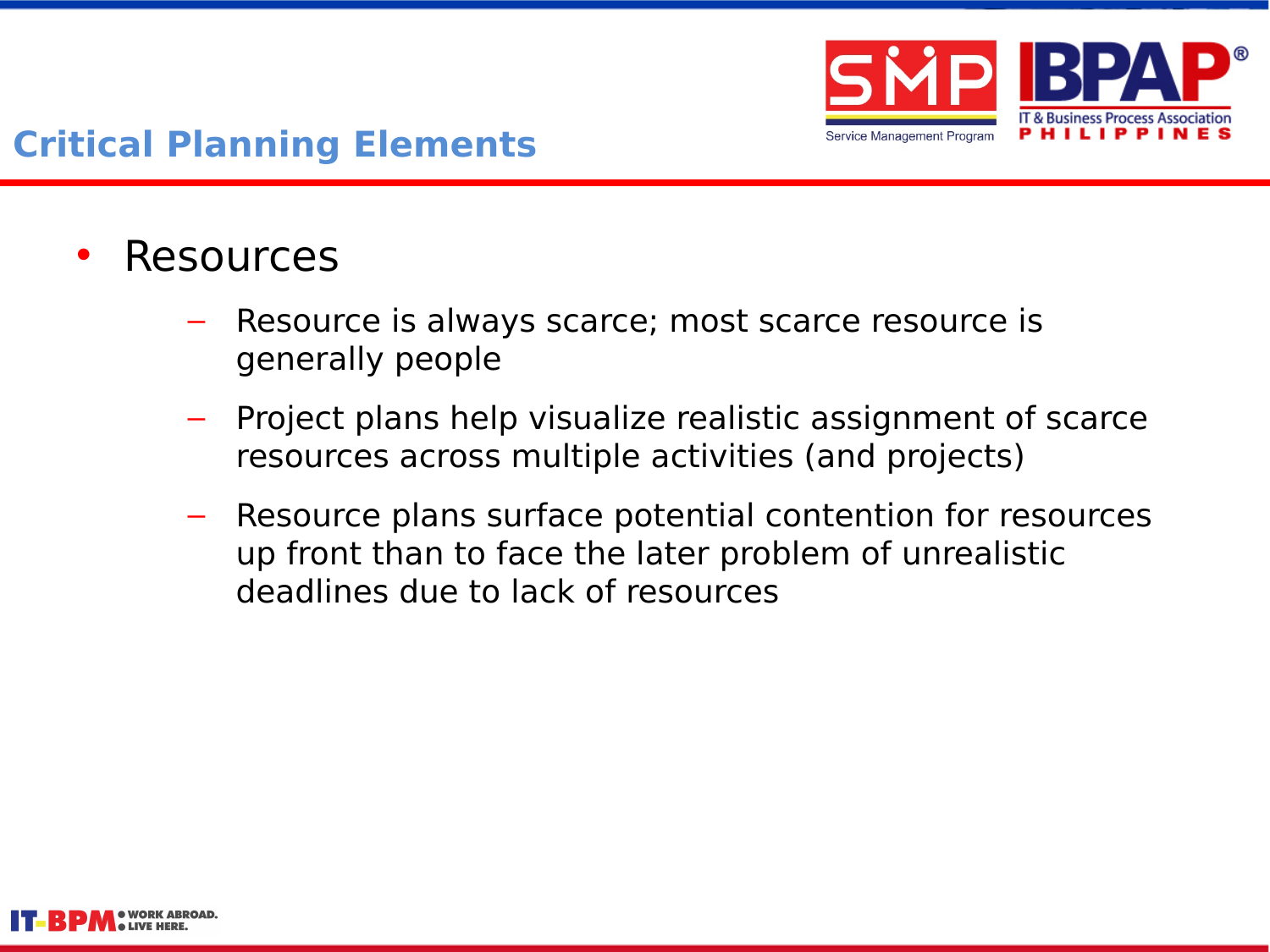

# Critical Planning Elements
Resources
Resource is always scarce; most scarce resource is generally people
Project plans help visualize realistic assignment of scarce resources across multiple activities (and projects)
Resource plans surface potential contention for resources up front than to face the later problem of unrealistic deadlines due to lack of resources